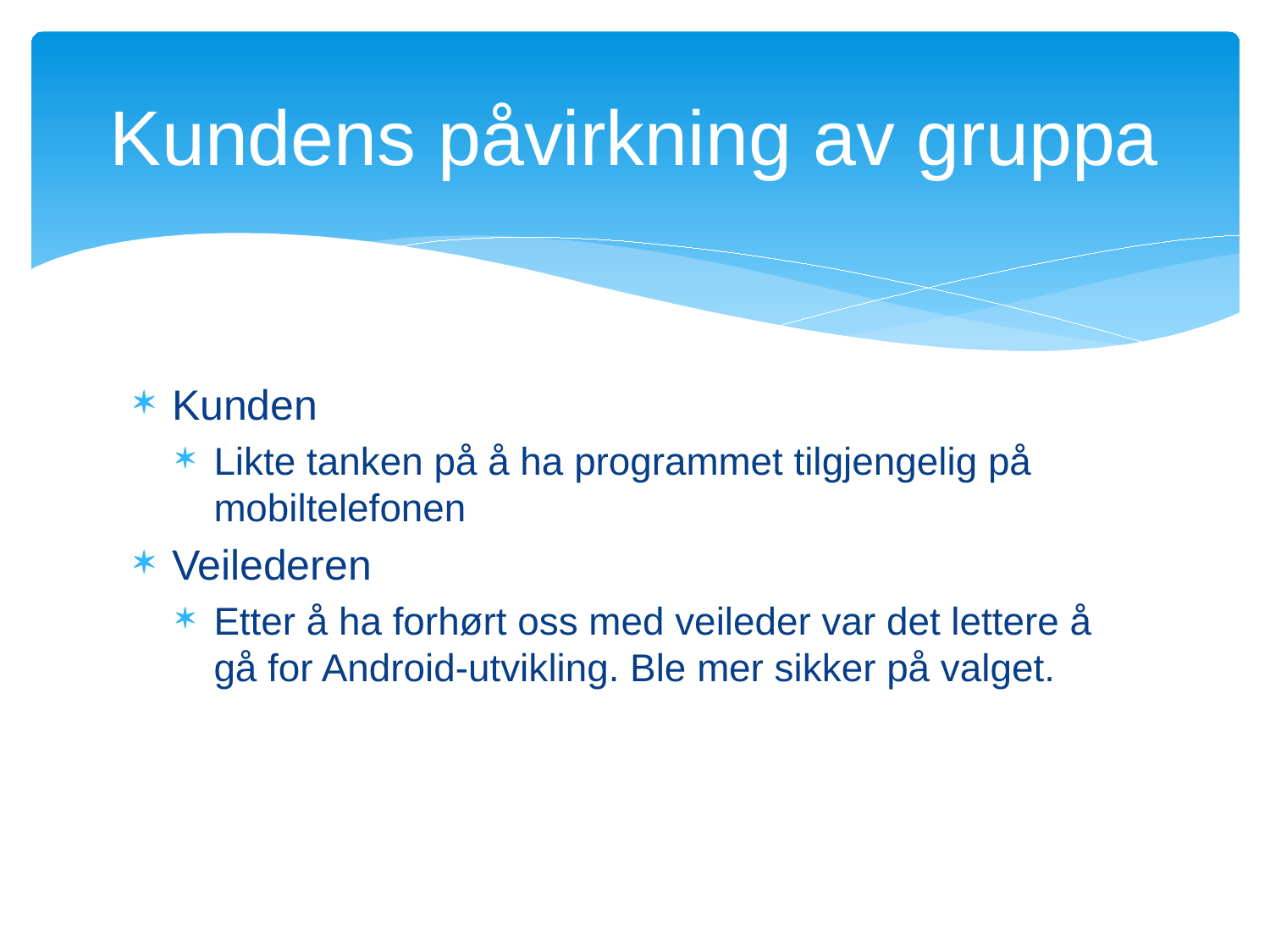

# Kundens påvirkning av gruppa
Kunden
Likte tanken på å ha programmet tilgjengelig på mobiltelefonen
Veilederen
Etter å ha forhørt oss med veileder var det lettere å gå for Android-utvikling. Ble mer sikker på valget.